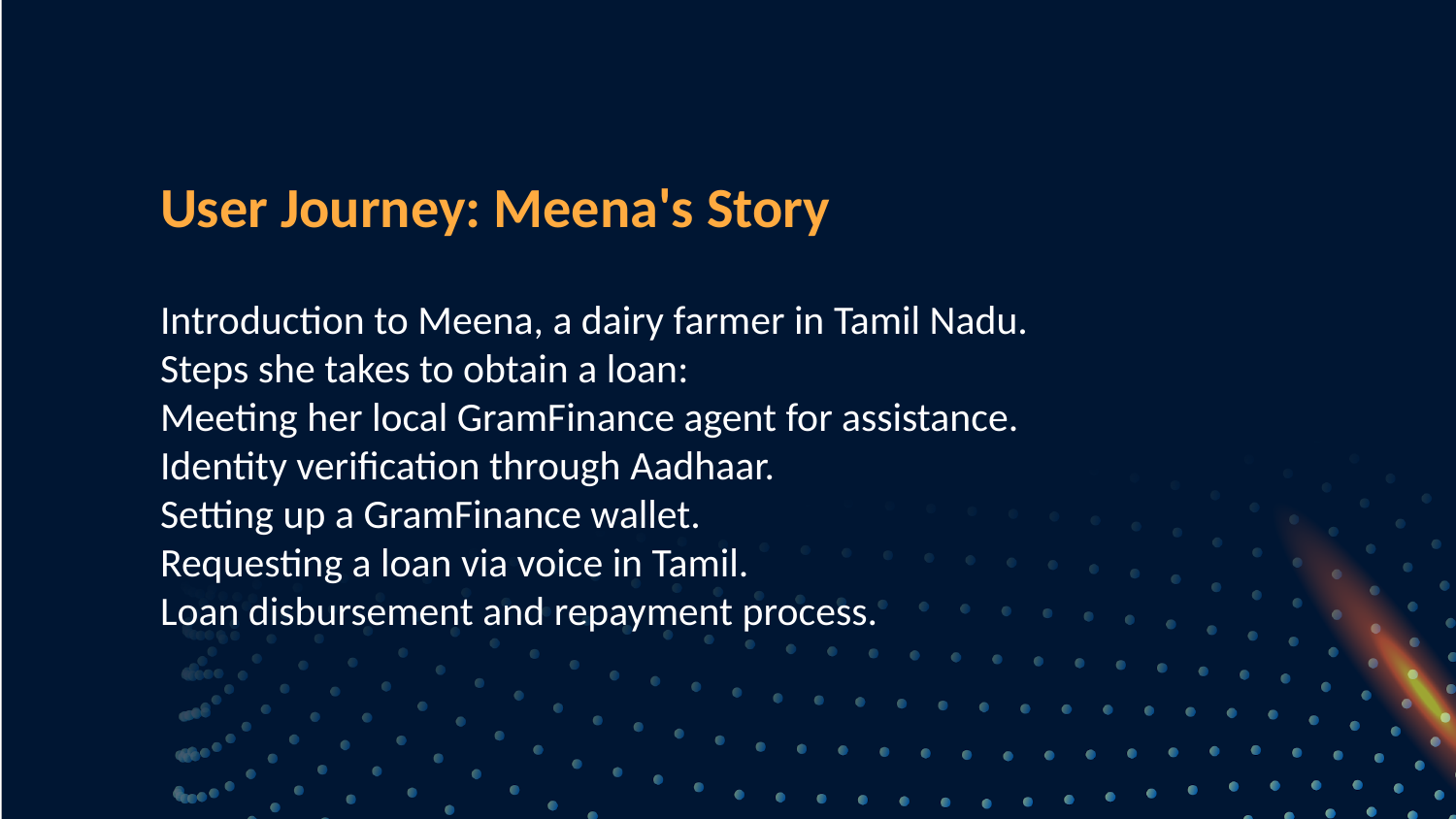

User Journey: Meena's Story
Introduction to Meena, a dairy farmer in Tamil Nadu.
Steps she takes to obtain a loan:
Meeting her local GramFinance agent for assistance.
Identity verification through Aadhaar.
Setting up a GramFinance wallet.
Requesting a loan via voice in Tamil.
Loan disbursement and repayment process.